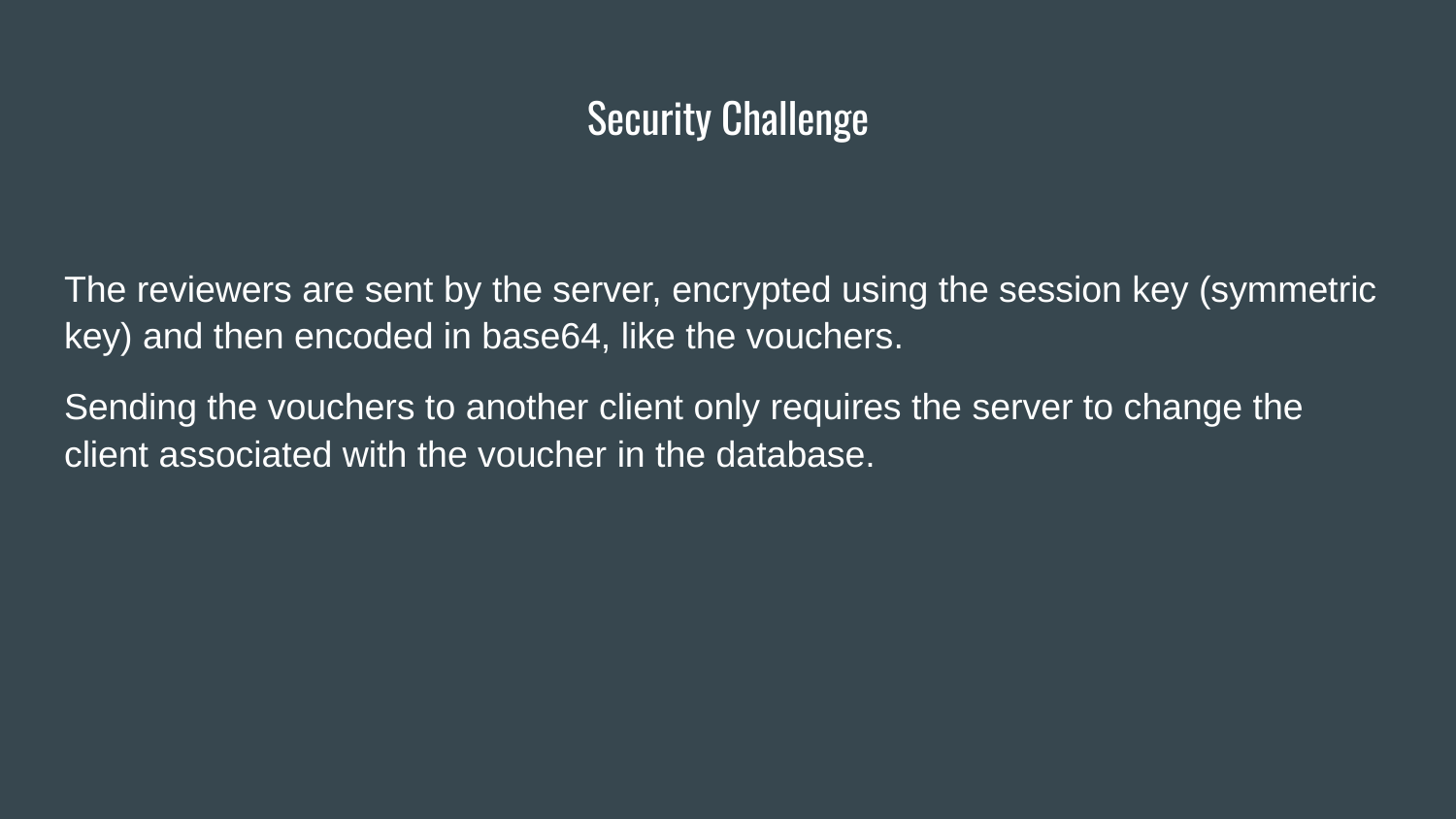

# Security Challenge

The reviewers are sent by the server, encrypted using the session key (symmetric key) and then encoded in base64, like the vouchers.
Sending the vouchers to another client only requires the server to change the client associated with the voucher in the database.